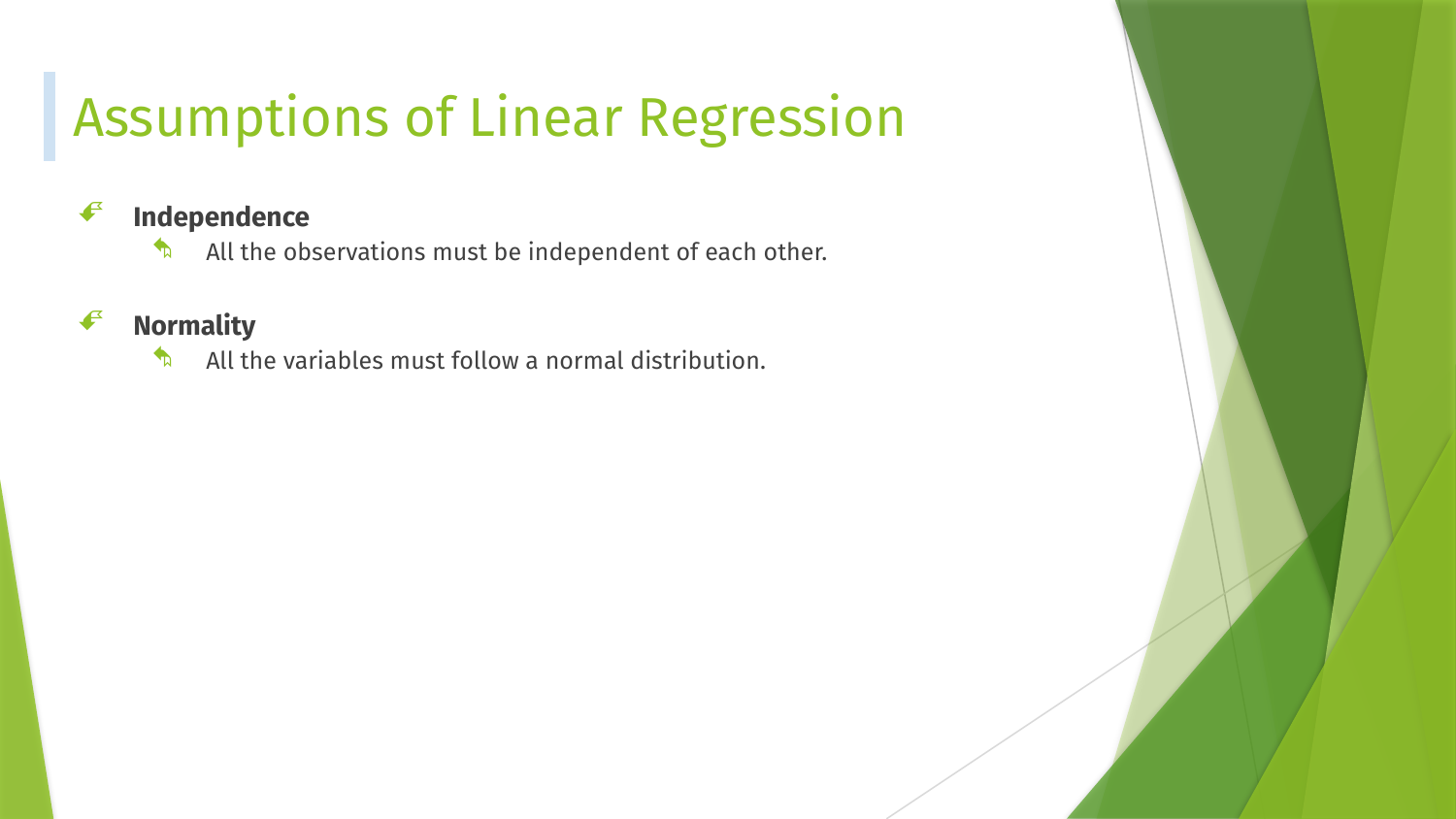

# Assumptions of Linear Regression
Independence
All the observations must be independent of each other.

Normality
All the variables must follow a normal distribution.